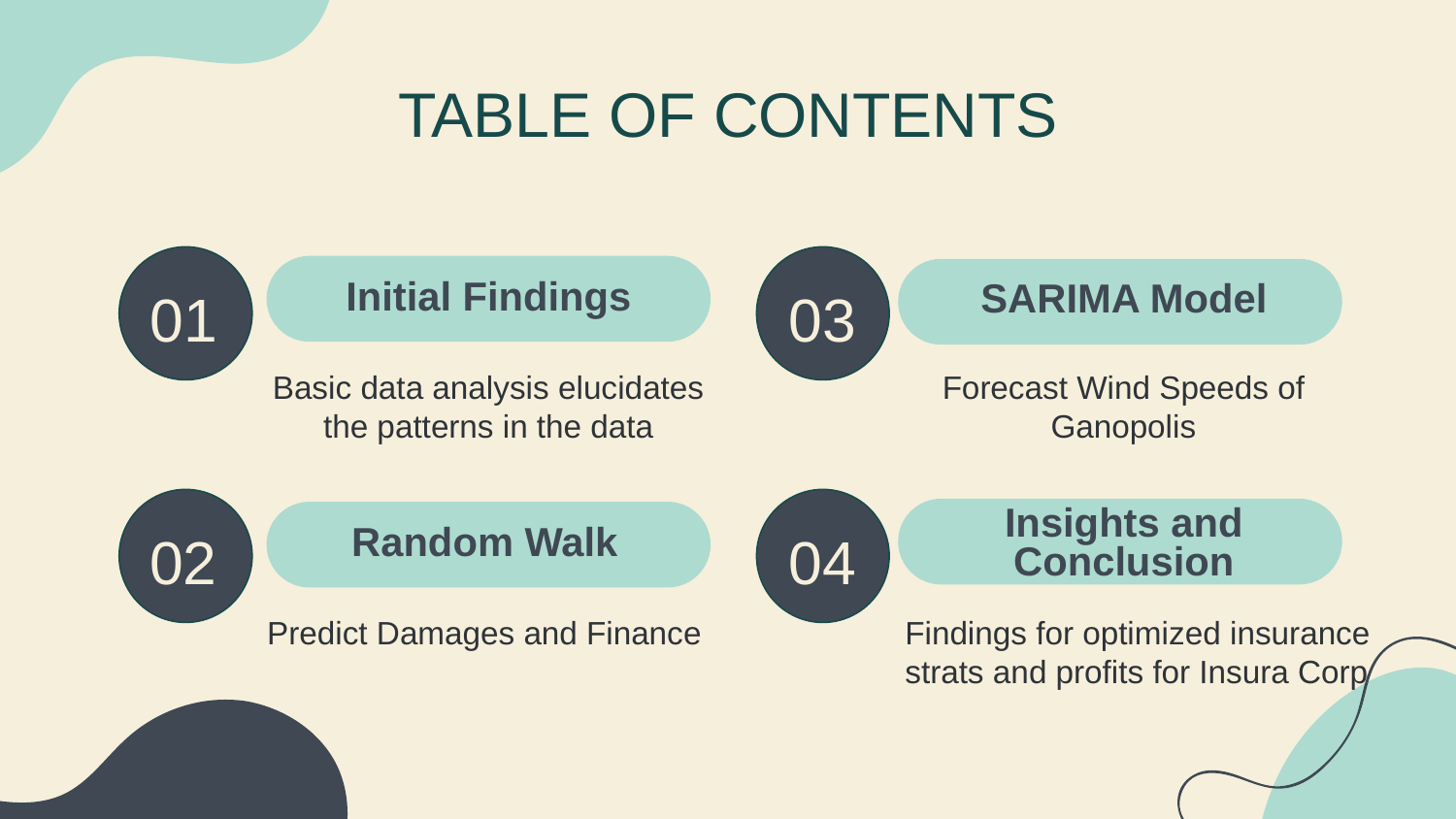

# TABLE OF CONTENTS

Initial Findings

SARIMA Model
01
03
Forecast Wind Speeds of Ganopolis
Basic data analysis elucidates the patterns in the data

Random Walk

Insights and Conclusion
02
04
Predict Damages and Finance
Findings for optimized insurance strats and profits for Insura Corp